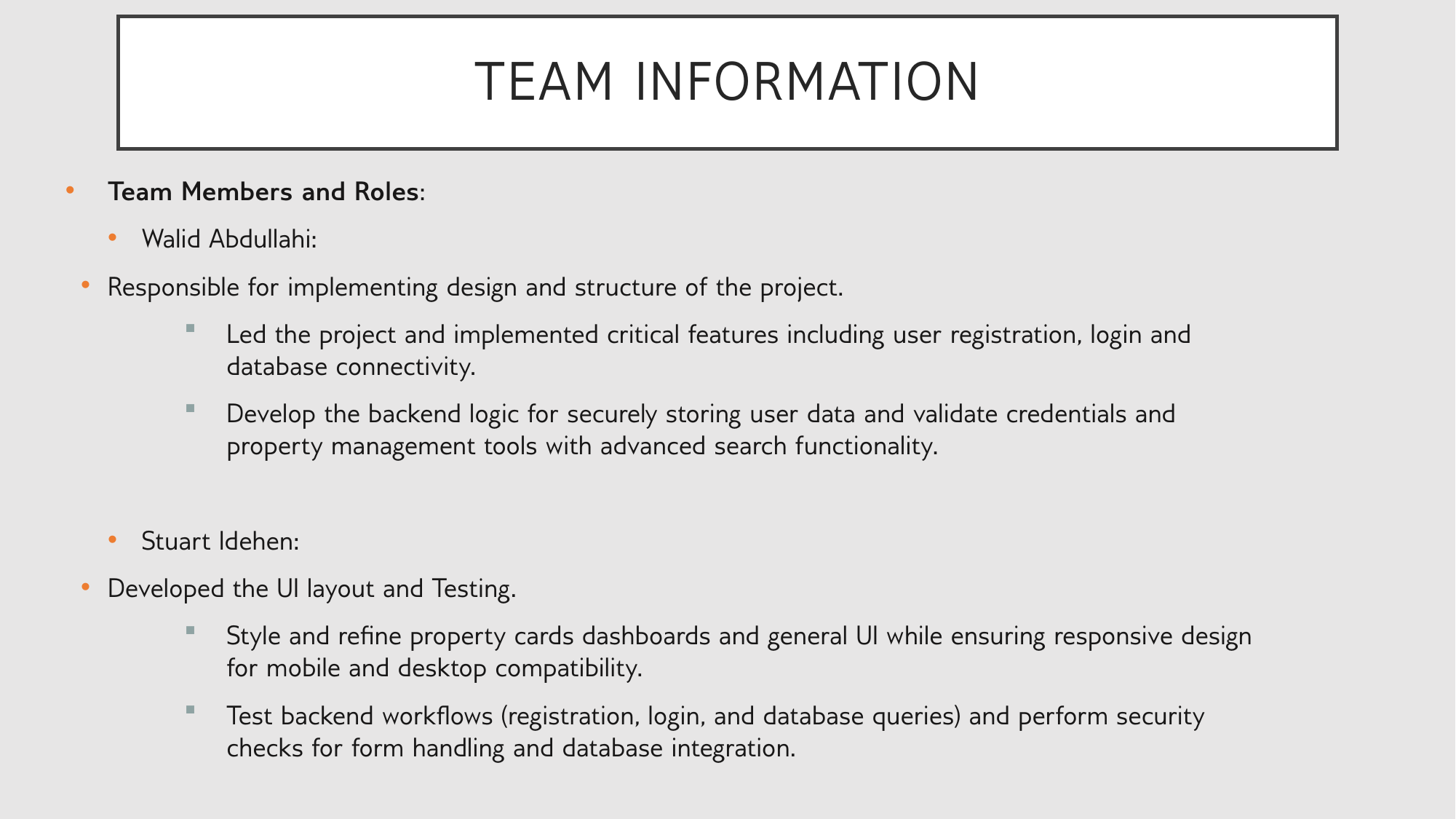

# Team Information
Team Members and Roles:
Walid Abdullahi:
Responsible for implementing design and structure of the project.
Led the project and implemented critical features including user registration, login and database connectivity.
Develop the backend logic for securely storing user data and validate credentials and property management tools with advanced search functionality.

Stuart Idehen:
Developed the UI layout and Testing.
Style and refine property cards dashboards and general UI while ensuring responsive design for mobile and desktop compatibility.
Test backend workflows (registration, login, and database queries) and perform security checks for form handling and database integration.